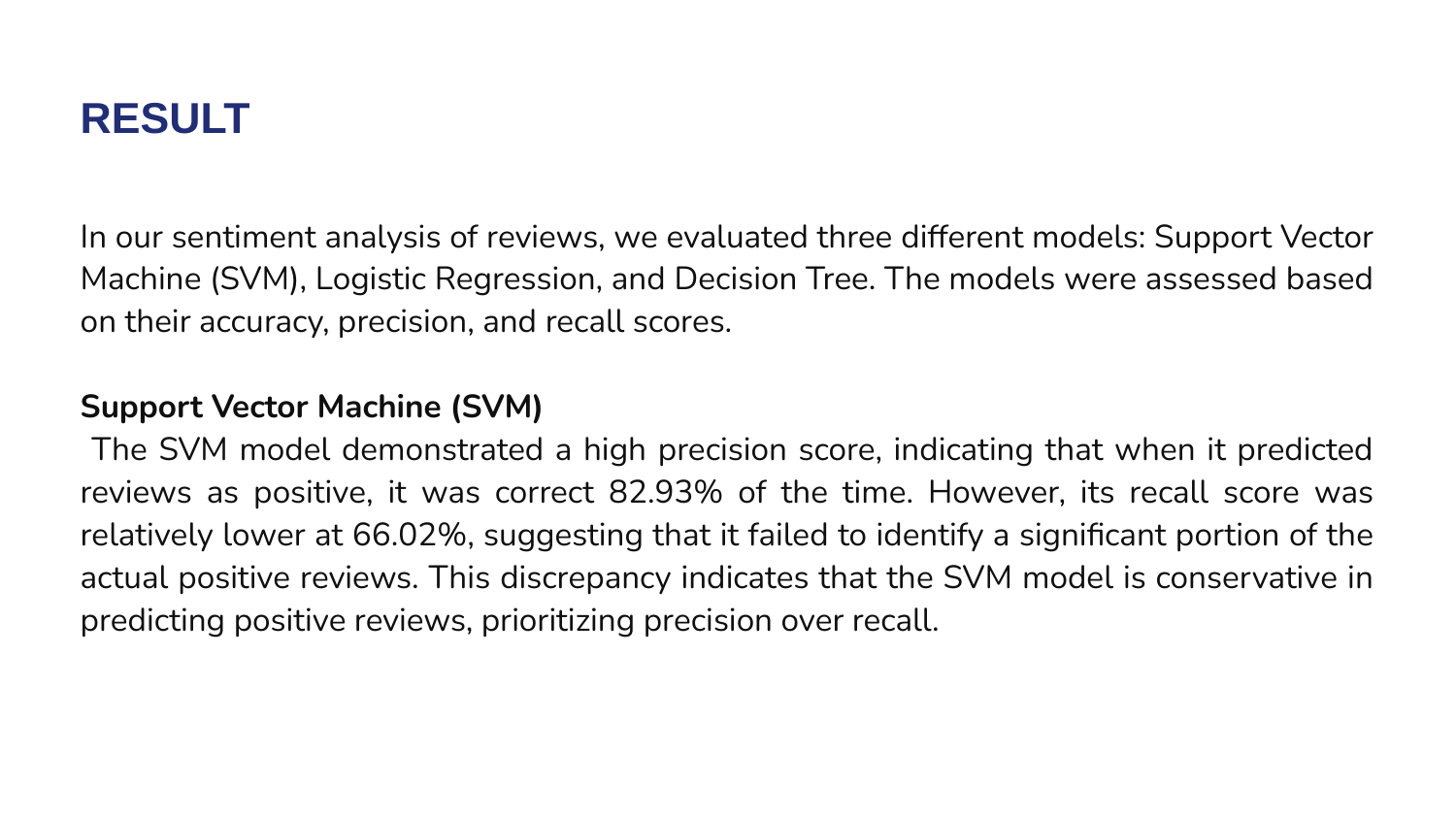

# RESULT

In our sentiment analysis of reviews, we evaluated three different models: Support Vector Machine (SVM), Logistic Regression, and Decision Tree. The models were assessed based on their accuracy, precision, and recall scores.

Support Vector Machine (SVM)
 The SVM model demonstrated a high precision score, indicating that when it predicted reviews as positive, it was correct 82.93% of the time. However, its recall score was relatively lower at 66.02%, suggesting that it failed to identify a significant portion of the actual positive reviews. This discrepancy indicates that the SVM model is conservative in predicting positive reviews, prioritizing precision over recall.